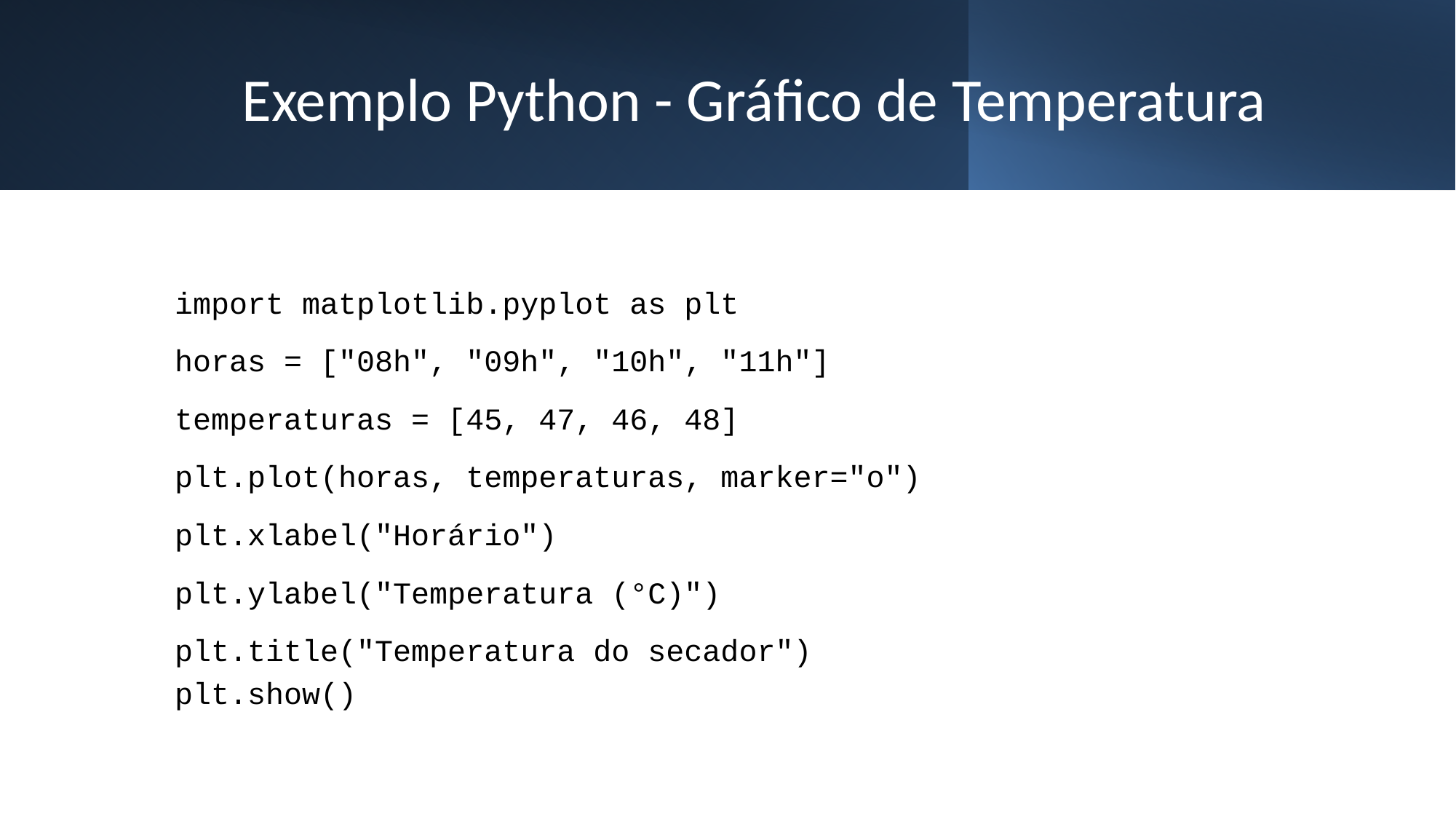

# Exemplo Python - Gráfico de Temperatura
import matplotlib.pyplot as plt
horas = ["08h", "09h", "10h", "11h"]
temperaturas = [45, 47, 46, 48]
plt.plot(horas, temperaturas, marker="o")
plt.xlabel("Horário")
plt.ylabel("Temperatura (°C)")
plt.title("Temperatura do secador")
plt.show()